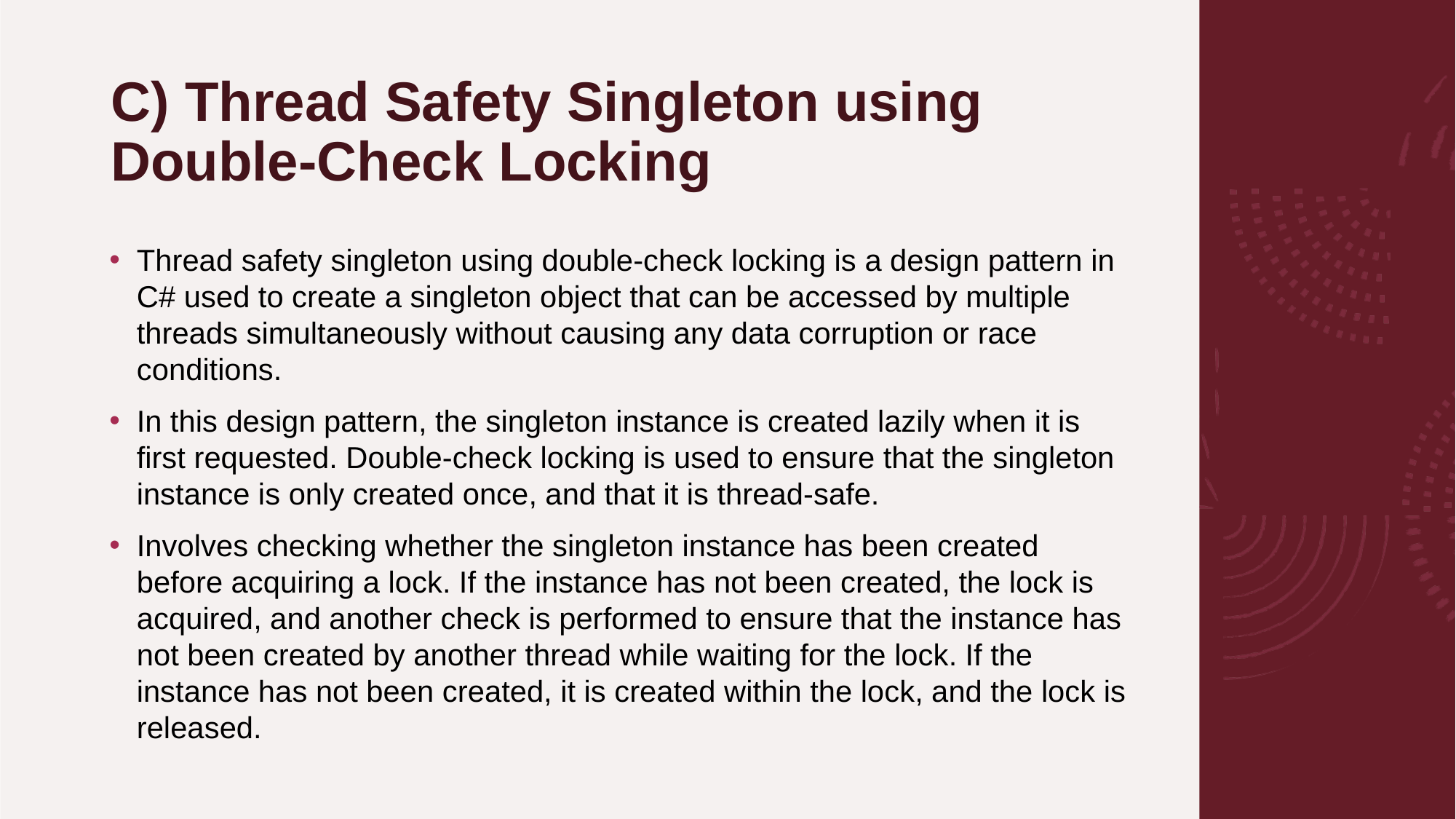

# C) Thread Safety Singleton using Double-Check Locking
Thread safety singleton using double-check locking is a design pattern in C# used to create a singleton object that can be accessed by multiple threads simultaneously without causing any data corruption or race conditions.
In this design pattern, the singleton instance is created lazily when it is first requested. Double-check locking is used to ensure that the singleton instance is only created once, and that it is thread-safe.
Involves checking whether the singleton instance has been created before acquiring a lock. If the instance has not been created, the lock is acquired, and another check is performed to ensure that the instance has not been created by another thread while waiting for the lock. If the instance has not been created, it is created within the lock, and the lock is released.